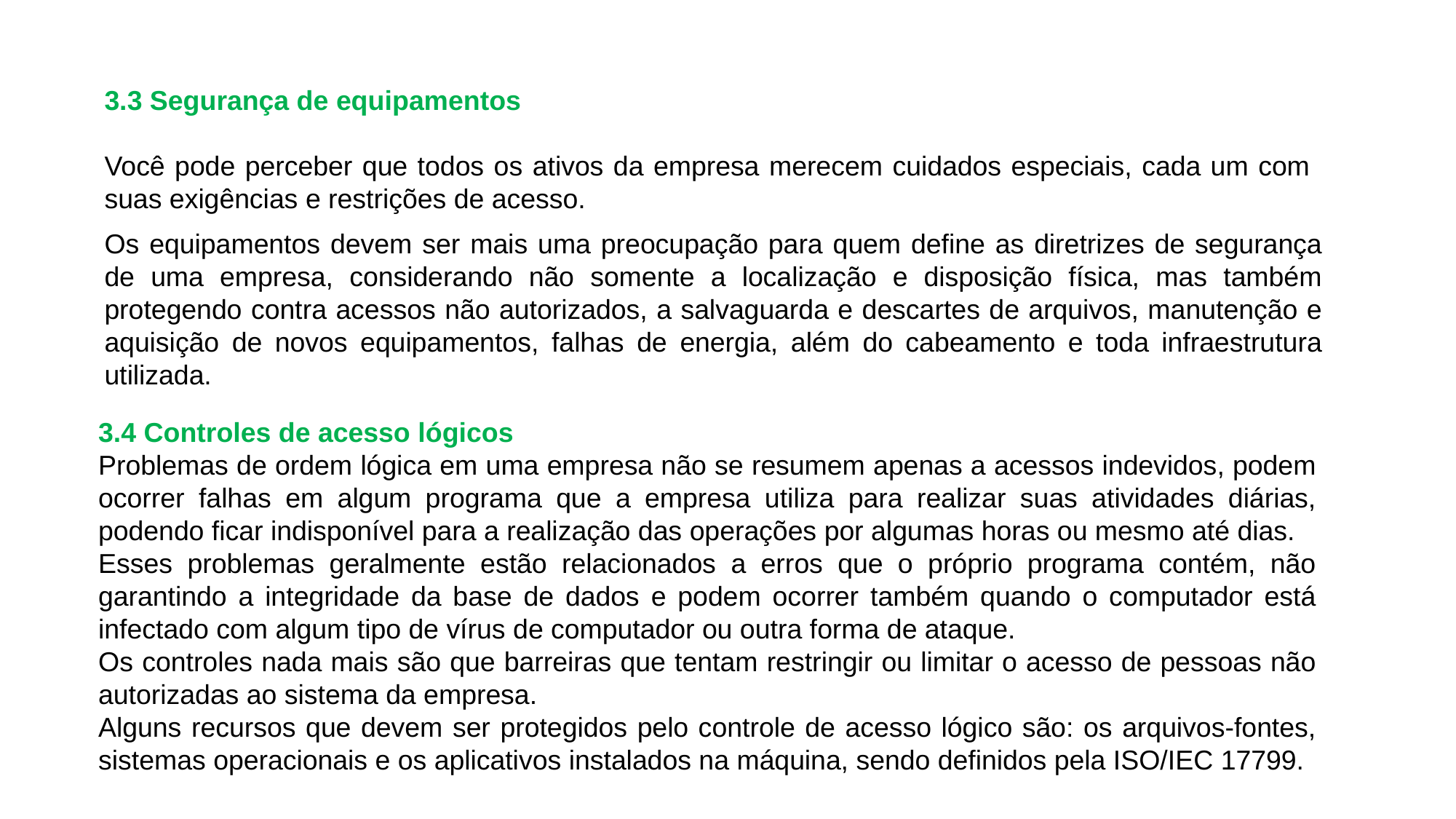

3.3 Segurança de equipamentos

Você pode perceber que todos os ativos da empresa merecem cuidados especiais, cada um com suas exigências e restrições de acesso.
Os equipamentos devem ser mais uma preocupação para quem define as diretrizes de segurança de uma empresa, considerando não somente a localização e disposição física, mas também protegendo contra acessos não autorizados, a salvaguarda e descartes de arquivos, manutenção e aquisição de novos equipamentos, falhas de energia, além do cabeamento e toda infraestrutura utilizada.
3.4 Controles de acesso lógicos
Problemas de ordem lógica em uma empresa não se resumem apenas a acessos indevidos, podem ocorrer falhas em algum programa que a empresa utiliza para realizar suas atividades diárias, podendo ficar indisponível para a realização das operações por algumas horas ou mesmo até dias.
Esses problemas geralmente estão relacionados a erros que o próprio programa contém, não garantindo a integridade da base de dados e podem ocorrer também quando o computador está infectado com algum tipo de vírus de computador ou outra forma de ataque.
Os controles nada mais são que barreiras que tentam restringir ou limitar o acesso de pessoas não autorizadas ao sistema da empresa.
Alguns recursos que devem ser protegidos pelo controle de acesso lógico são: os arquivos-fontes, sistemas operacionais e os aplicativos instalados na máquina, sendo definidos pela ISO/IEC 17799.